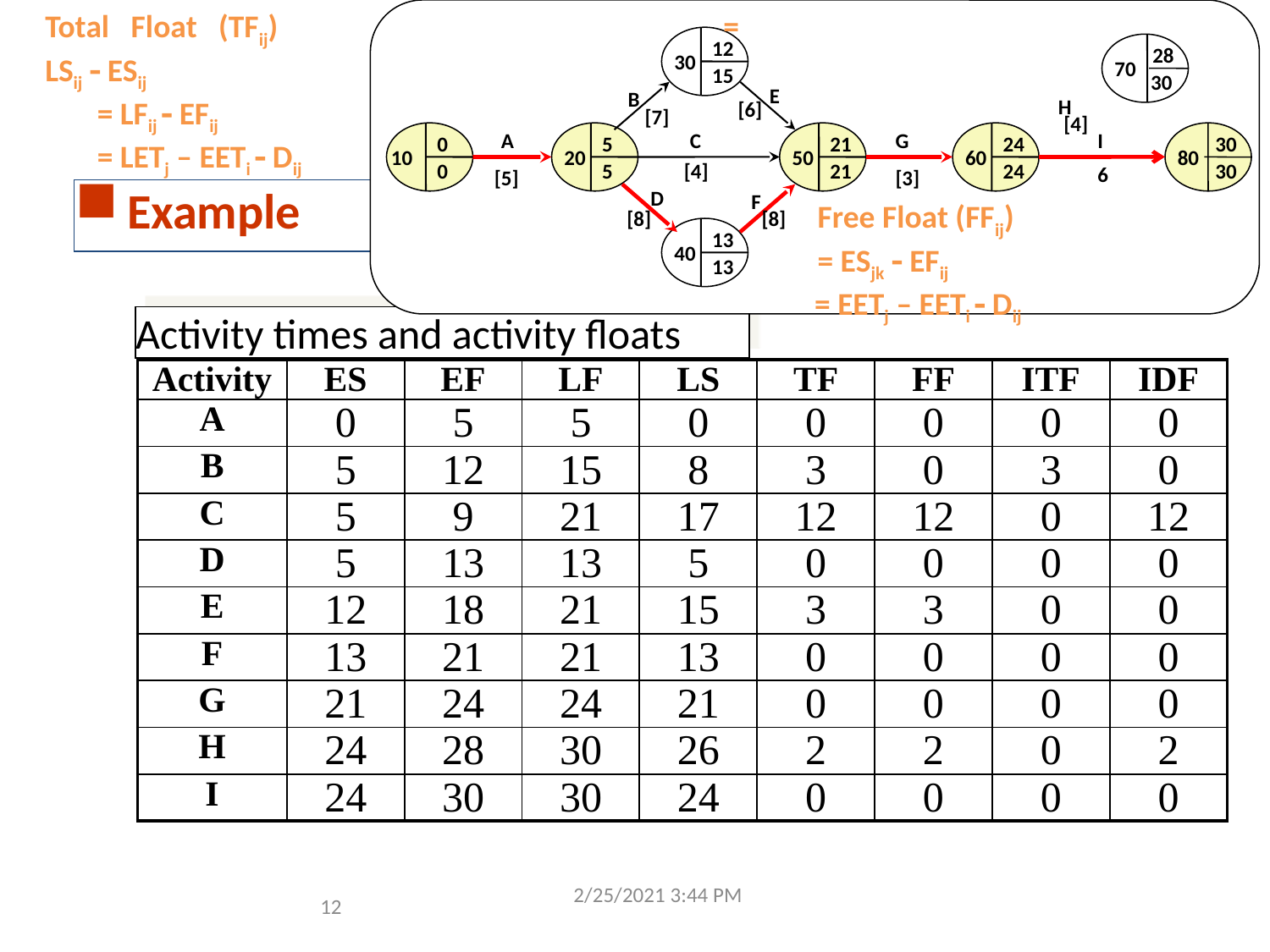

Total Float (TFij) 				= LSij − ESij
	= LFij − EFij
	= LETj – EETi − Dij

30

12
70

28

15
30

E
B
[6]
H
[7]
[4]

20

50

60

80
0
A
5
C
21
G
24
I
30
10

0

5

[4]

21

24
30
[5]
[3]
6

D

F
[8]
[8]
40

13

13
Example
Free Float (FFij)
= ESjk − EFij
          = EETj – EETi − Dij
Activity times and activity floats
| Activity | ES | EF | LF | LS | TF | FF | ITF | IDF |
| --- | --- | --- | --- | --- | --- | --- | --- | --- |
| A | 0 | 5 | 5 | 0 | 0 | 0 | 0 | 0 |
| B | 5 | 12 | 15 | 8 | 3 | 0 | 3 | 0 |
| C | 5 | 9 | 21 | 17 | 12 | 12 | 0 | 12 |
| D | 5 | 13 | 13 | 5 | 0 | 0 | 0 | 0 |
| E | 12 | 18 | 21 | 15 | 3 | 3 | 0 | 0 |
| F | 13 | 21 | 21 | 13 | 0 | 0 | 0 | 0 |
| G | 21 | 24 | 24 | 21 | 0 | 0 | 0 | 0 |
| H | 24 | 28 | 30 | 26 | 2 | 2 | 0 | 2 |
| I | 24 | 30 | 30 | 24 | 0 | 0 | 0 | 0 |
2/25/2021 3:44 PM
12